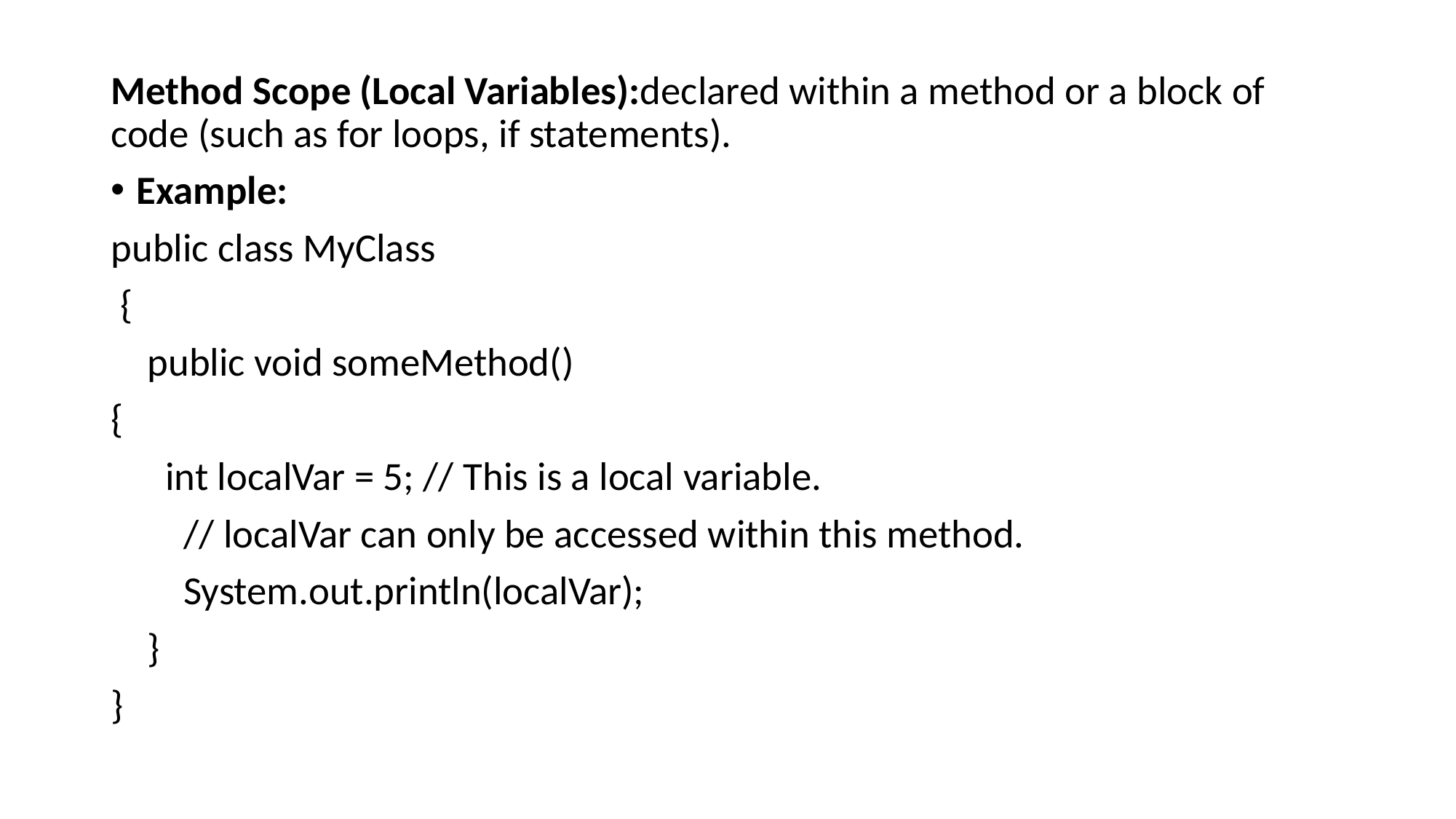

Method Scope (Local Variables):declared within a method or a block of code (such as for loops, if statements).
Example:
public class MyClass
 {
    public void someMethod()
{
      int localVar = 5; // This is a local variable.
        // localVar can only be accessed within this method.
        System.out.println(localVar);
    }
}